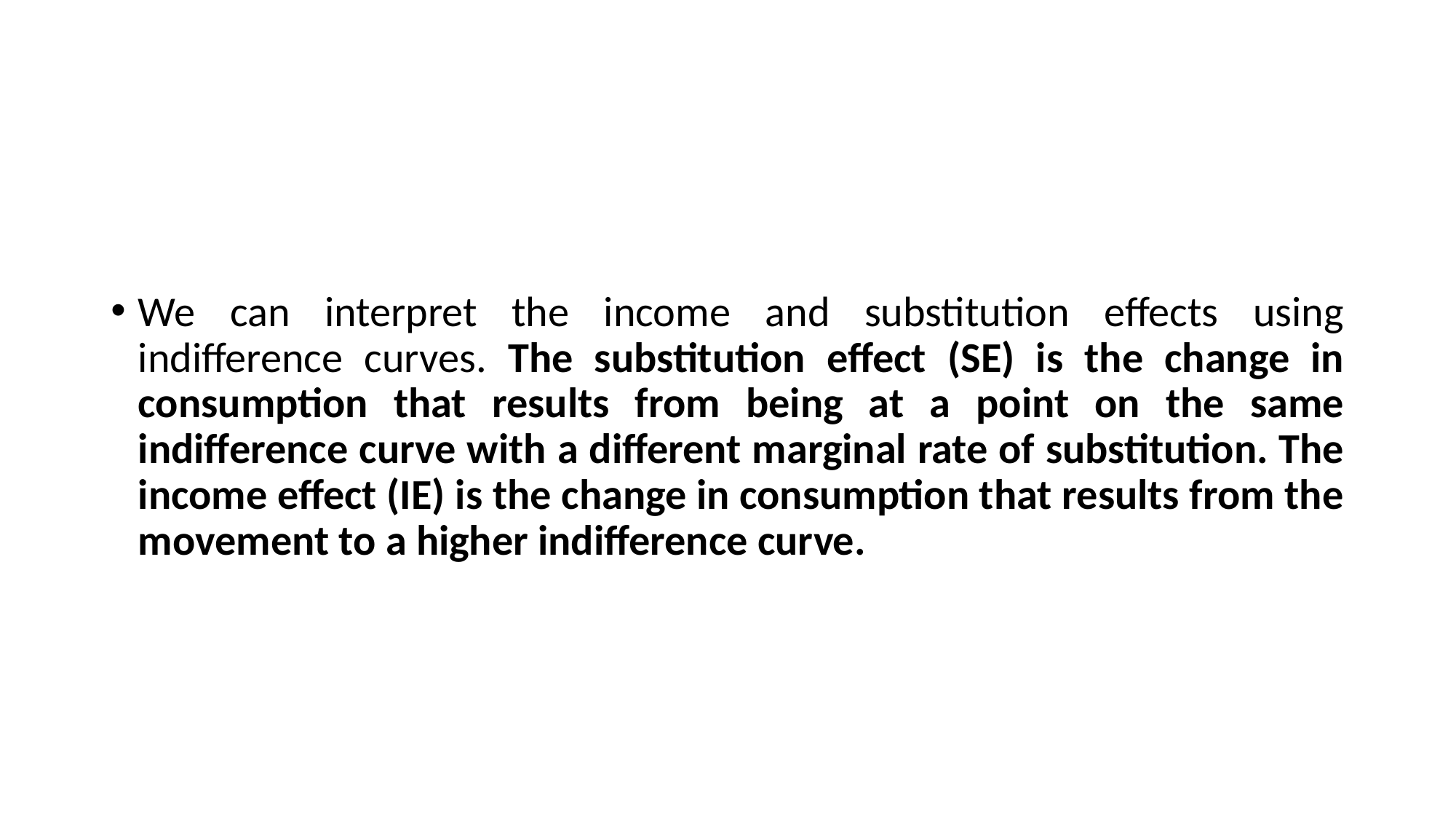

#

We can interpret the income and substitution effects using indifference curves. The substitution effect (SE) is the change in consumption that results from being at a point on the same indifference curve with a different marginal rate of substitution. The income effect (IE) is the change in consumption that results from the movement to a higher indifference curve.